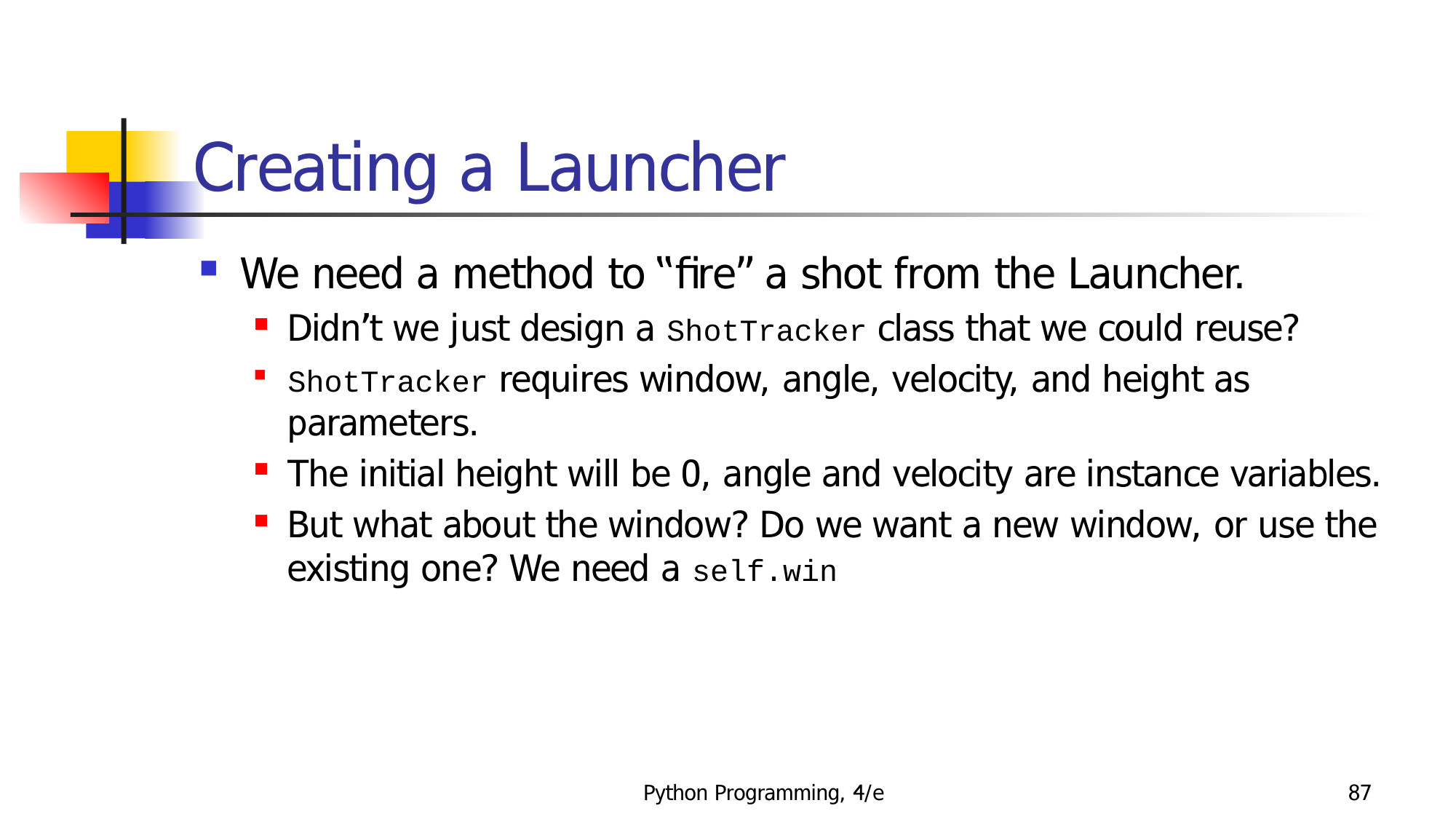

# Creating a Launcher
We need a method to “fire” a shot from the Launcher.
Didn’t we just design a ShotTracker class that we could reuse?
ShotTracker requires window, angle, velocity, and height as parameters.
The initial height will be 0, angle and velocity are instance variables.
But what about the window? Do we want a new window, or use the existing one? We need a self.win
Python Programming, 4/e
87